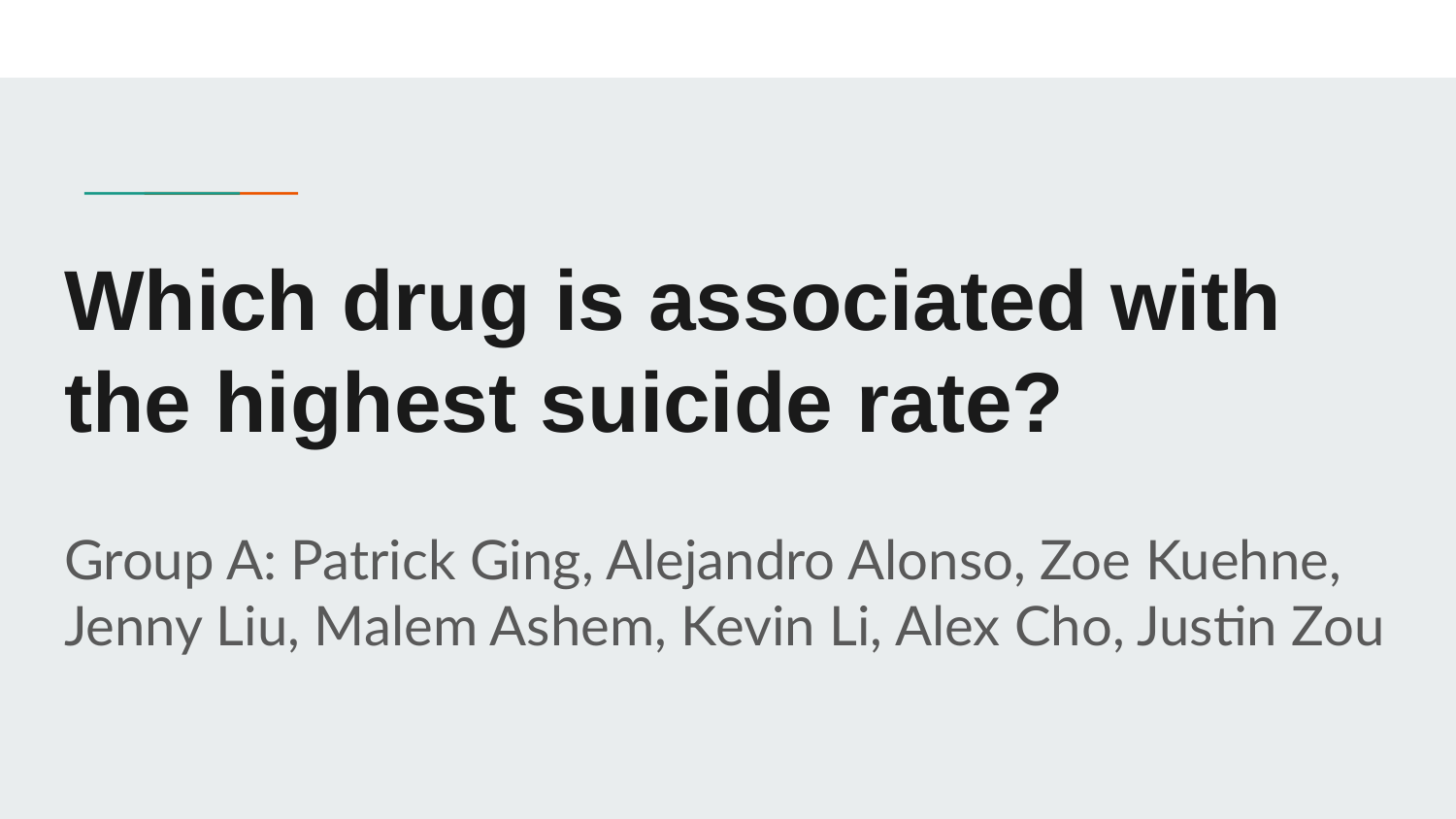

# Which drug is associated with the highest suicide rate?
Group A: Patrick Ging, Alejandro Alonso, Zoe Kuehne, Jenny Liu, Malem Ashem, Kevin Li, Alex Cho, Justin Zou